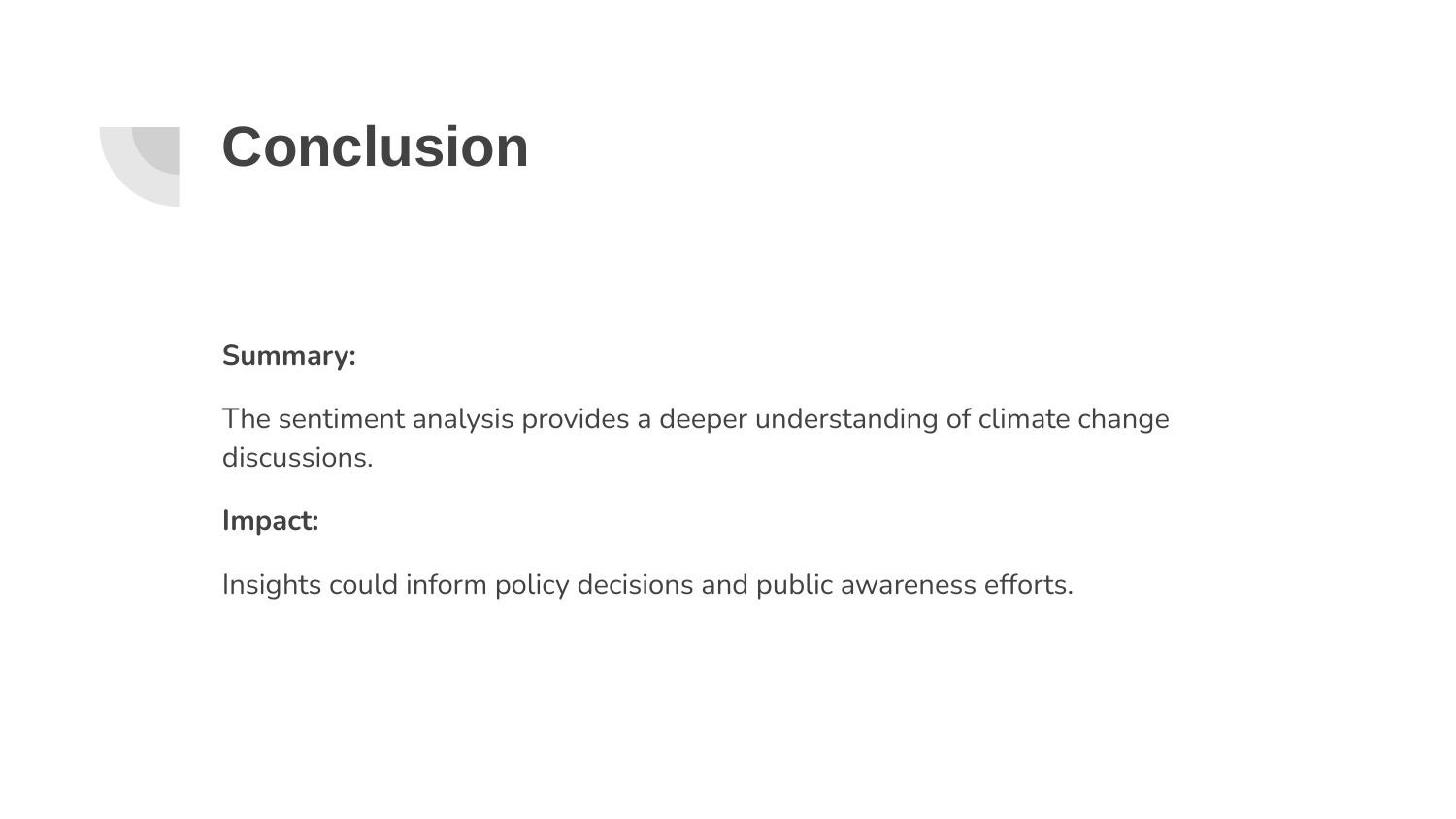

# Conclusion
Summary:
The sentiment analysis provides a deeper understanding of climate change discussions.
Impact:
Insights could inform policy decisions and public awareness efforts.